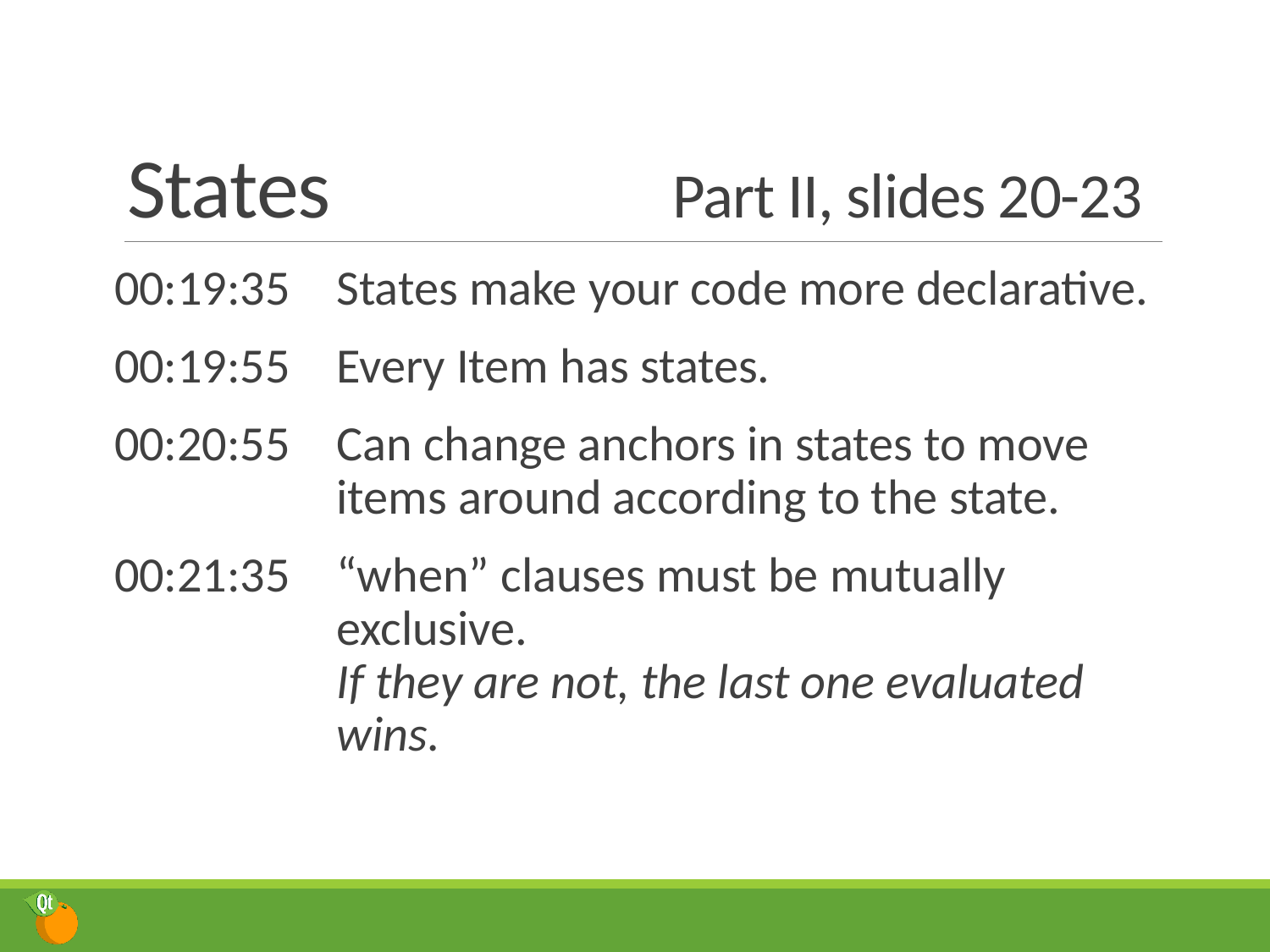

# States	Part II, slides 20-23
00:19:35	States make your code more declarative.
00:19:55	Every Item has states.
00:20:55	Can change anchors in states to move items around according to the state.
00:21:35	“when” clauses must be mutually exclusive.
If they are not, the last one evaluated wins.